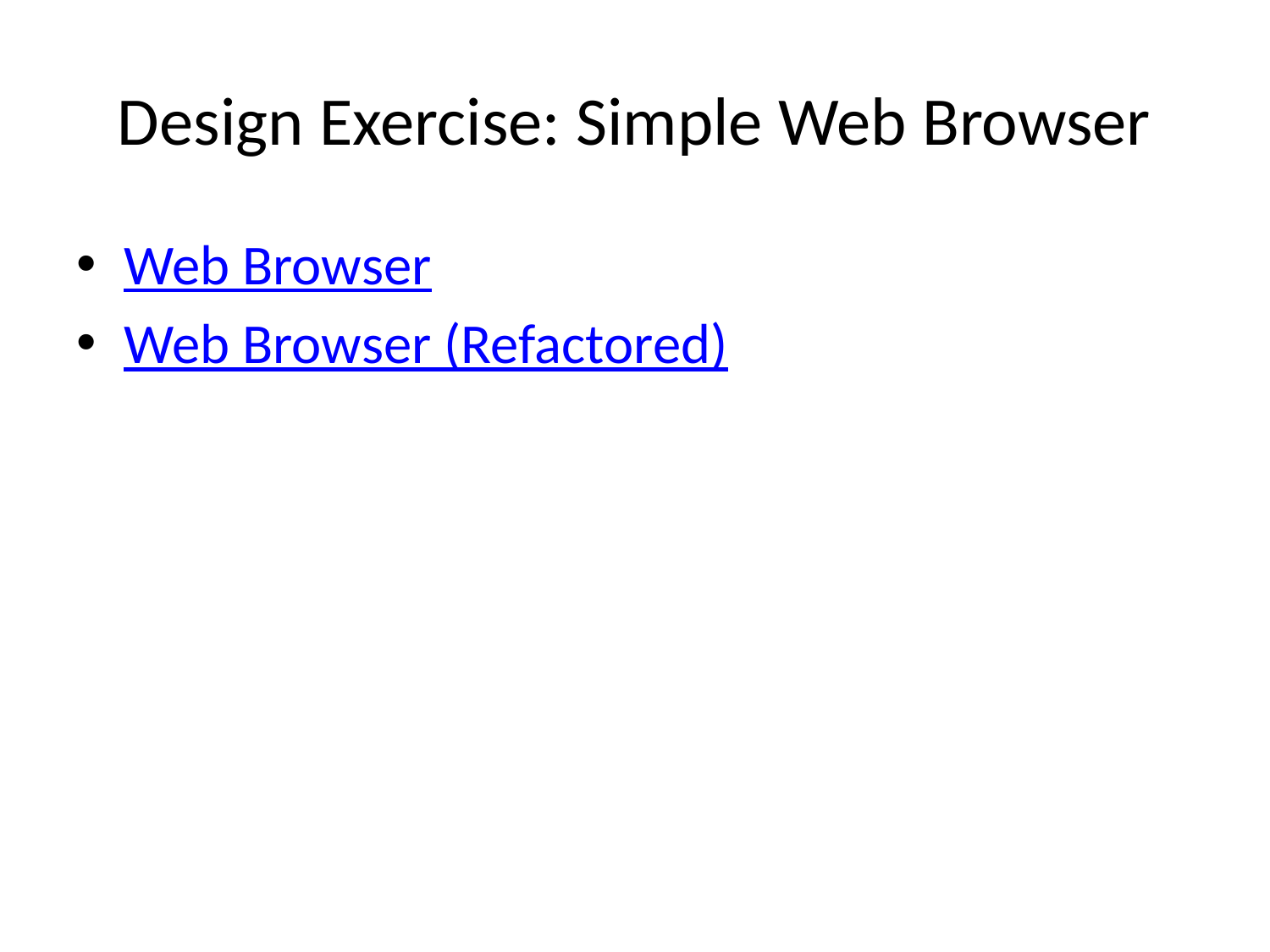

# Design Exercise: Simple Web Browser
Web Browser
Web Browser (Refactored)